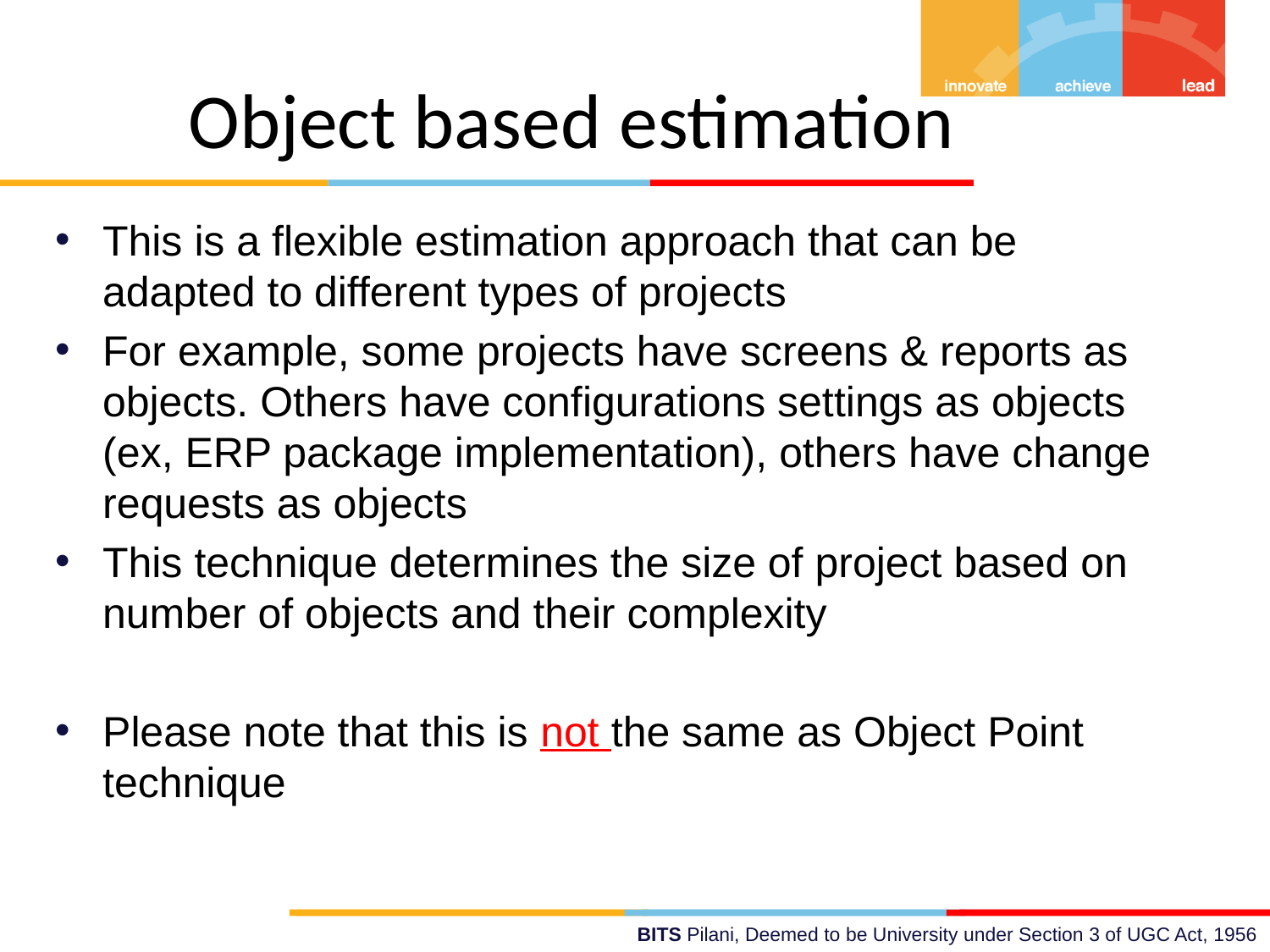

Object based estimation
This is a flexible estimation approach that can be adapted to different types of projects
For example, some projects have screens & reports as objects. Others have configurations settings as objects (ex, ERP package implementation), others have change requests as objects
This technique determines the size of project based on number of objects and their complexity

Please note that this is not the same as Object Point technique